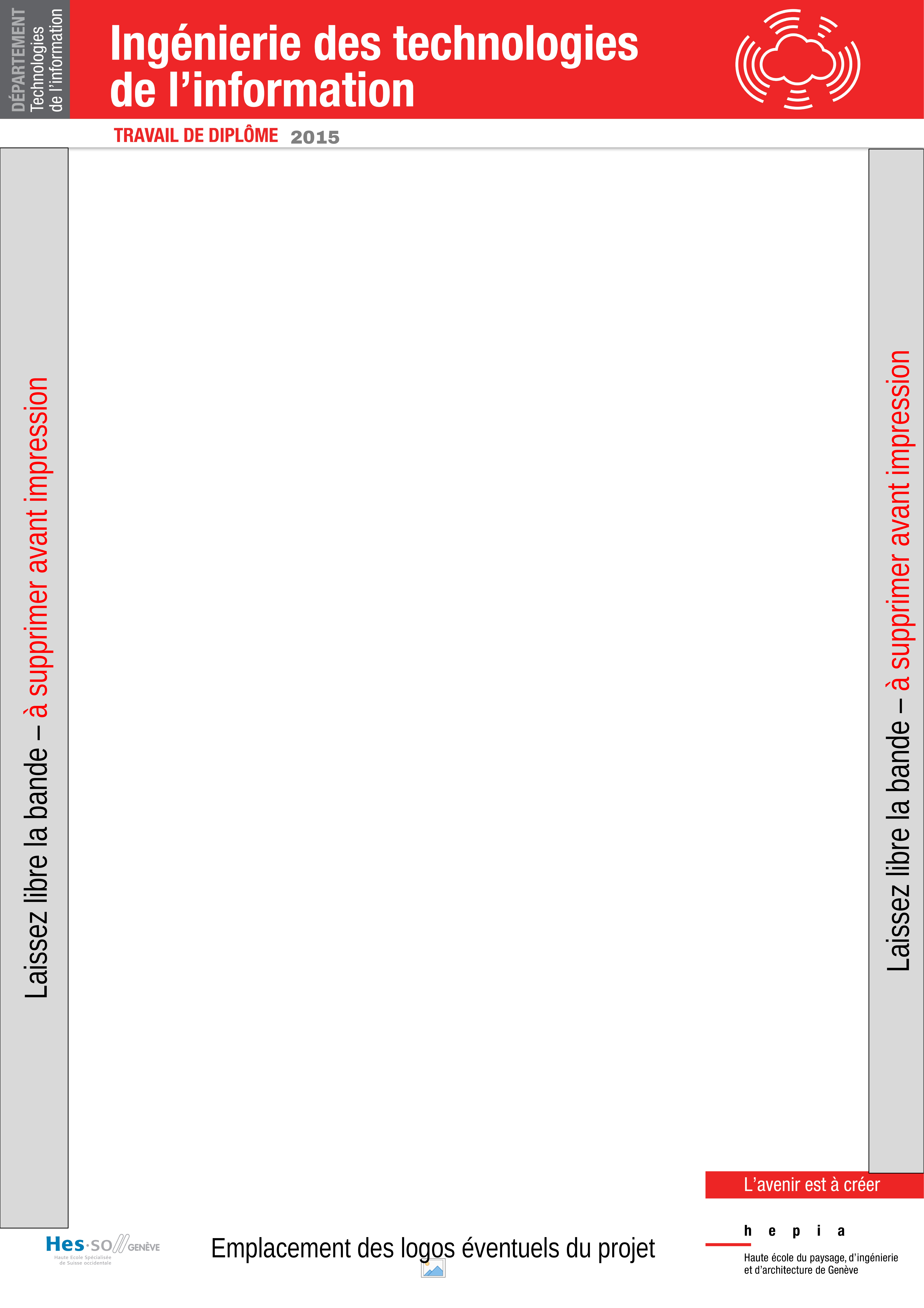

2015
Laissez libre la bande – à supprimer avant impression
Laissez libre la bande – à supprimer avant impression
#